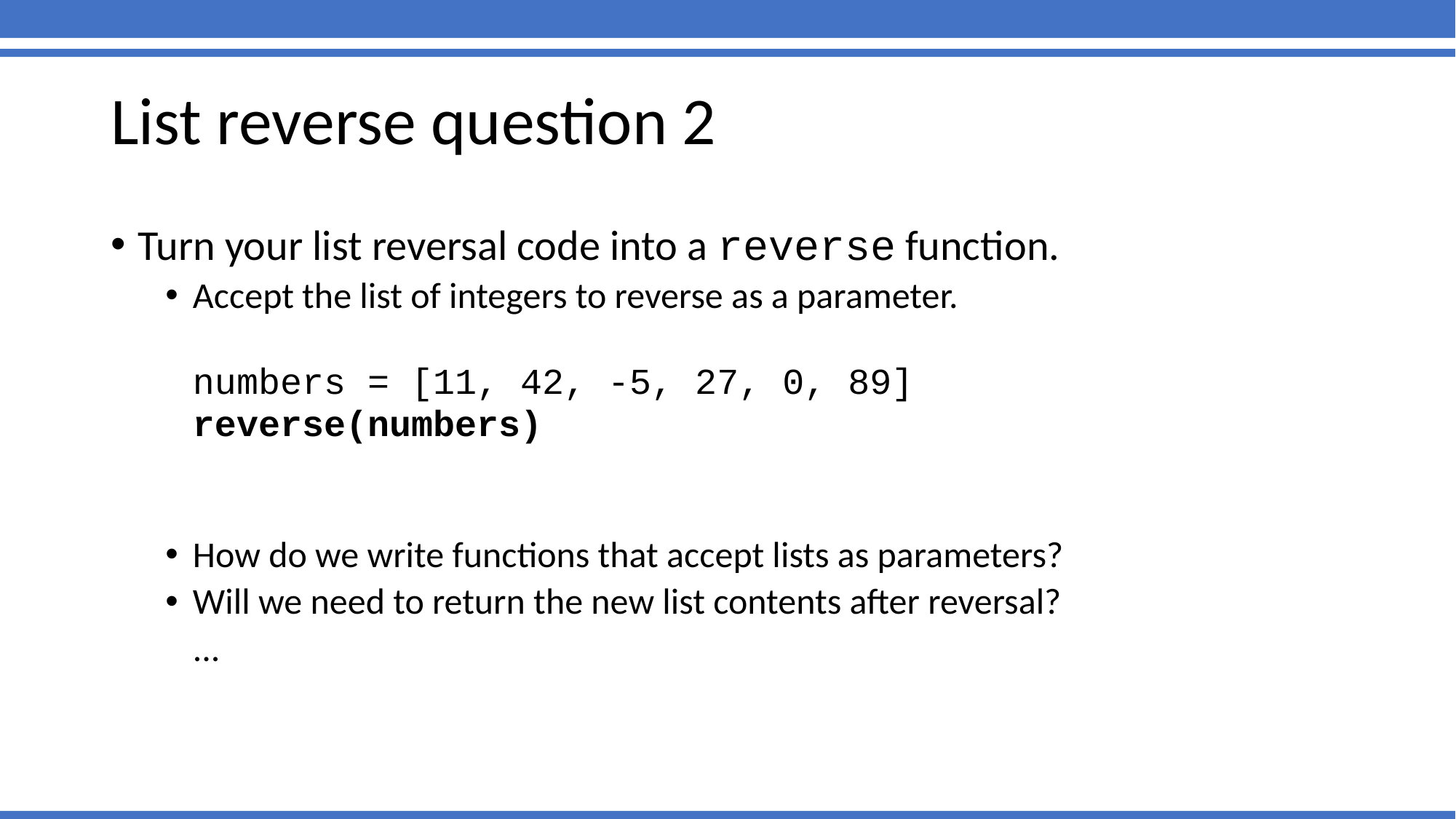

# List reverse question 2
Turn your list reversal code into a reverse function.
Accept the list of integers to reverse as a parameter.

	numbers = [11, 42, -5, 27, 0, 89]
	reverse(numbers)

How do we write functions that accept lists as parameters?
Will we need to return the new list contents after reversal?
	...